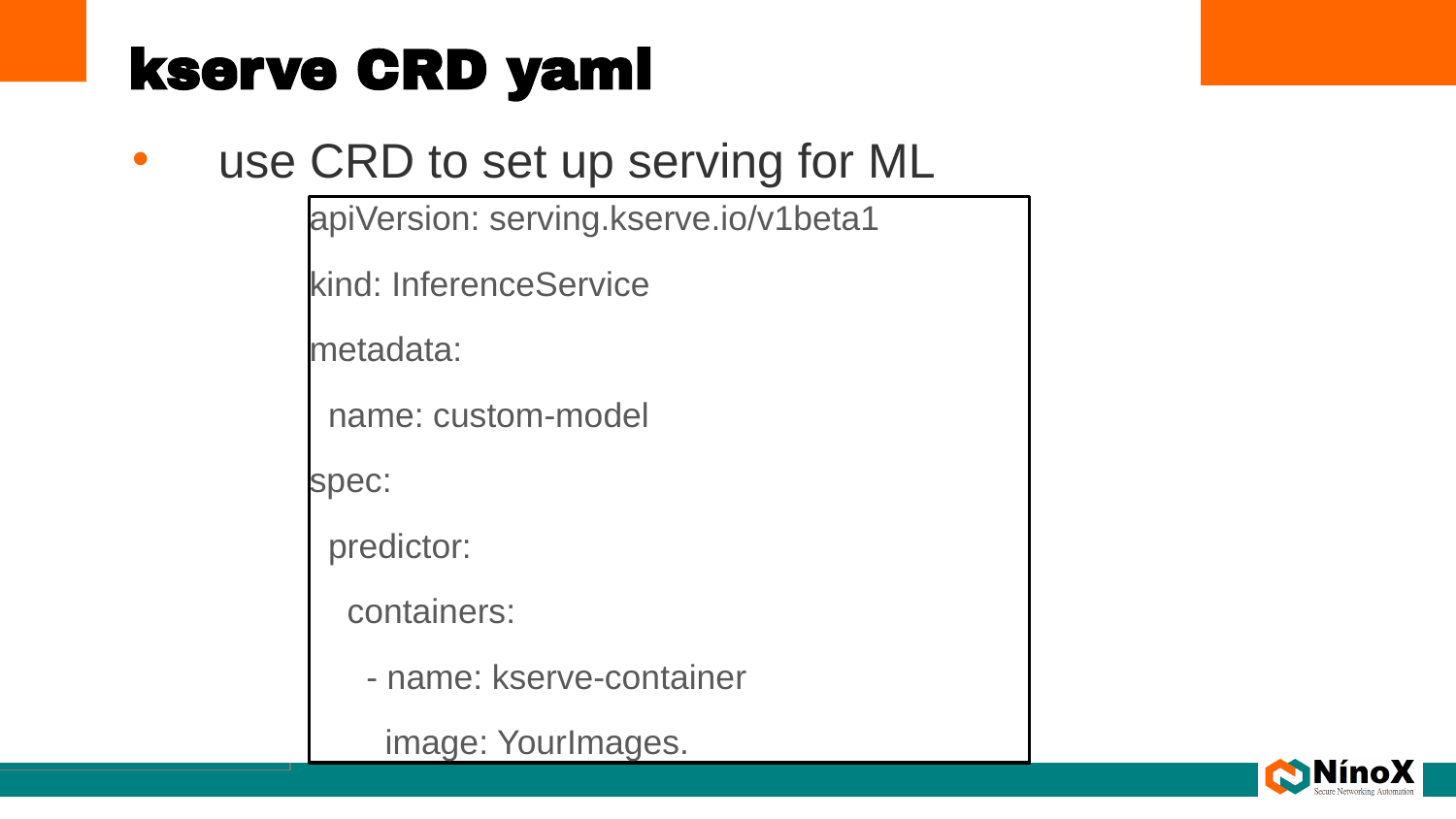

# kserve CRD yaml
use CRD to set up serving for ML

apiVersion: serving.kserve.io/v1beta1
kind: InferenceService
metadata:
  name: custom-model
spec:
  predictor:
    containers:
      - name: kserve-container
        image: YourImages.